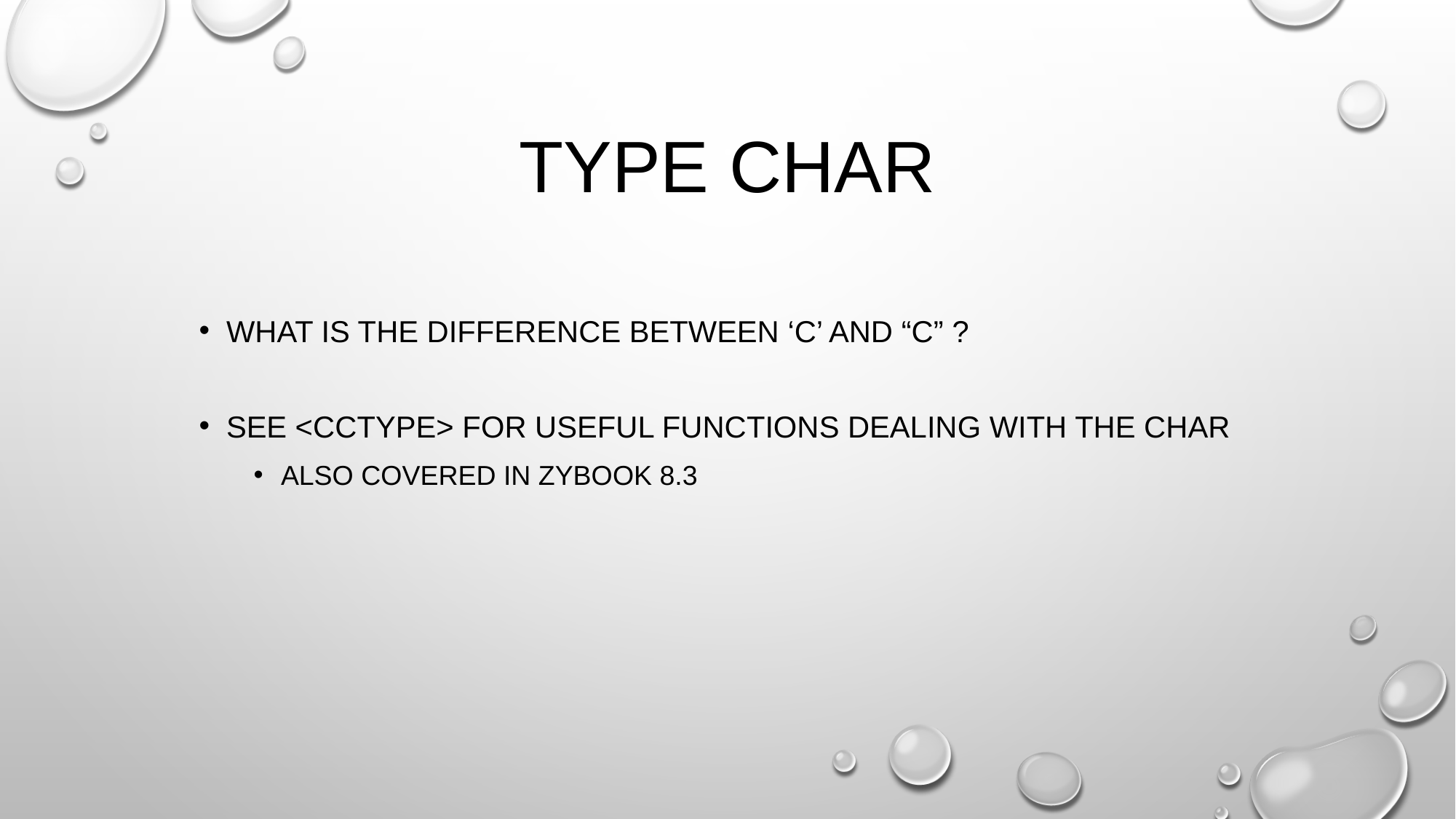

# Type char
What is the difference between ‘c’ and “c” ?
See <cctype> for useful functions dealing with the char
Also covered in zybook 8.3